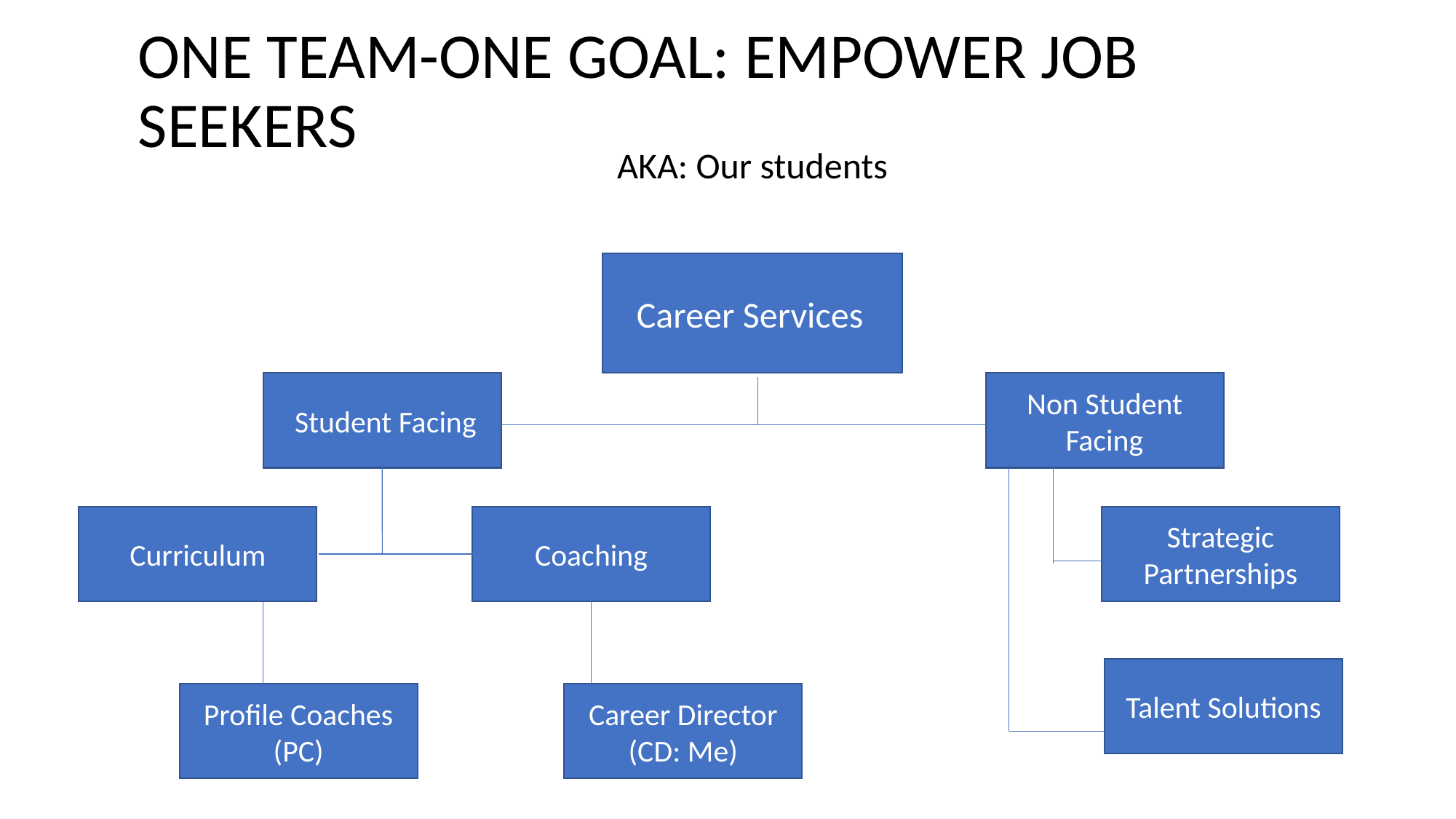

# ONE TEAM-ONE GOAL: EMPOWER JOB SEEKERS
AKA: Our students

Career Services
 Student Facing
Non Student Facing
Curriculum
Coaching
Strategic Partnerships
Talent Solutions
Profile Coaches (PC)
Career Director (CD: Me)